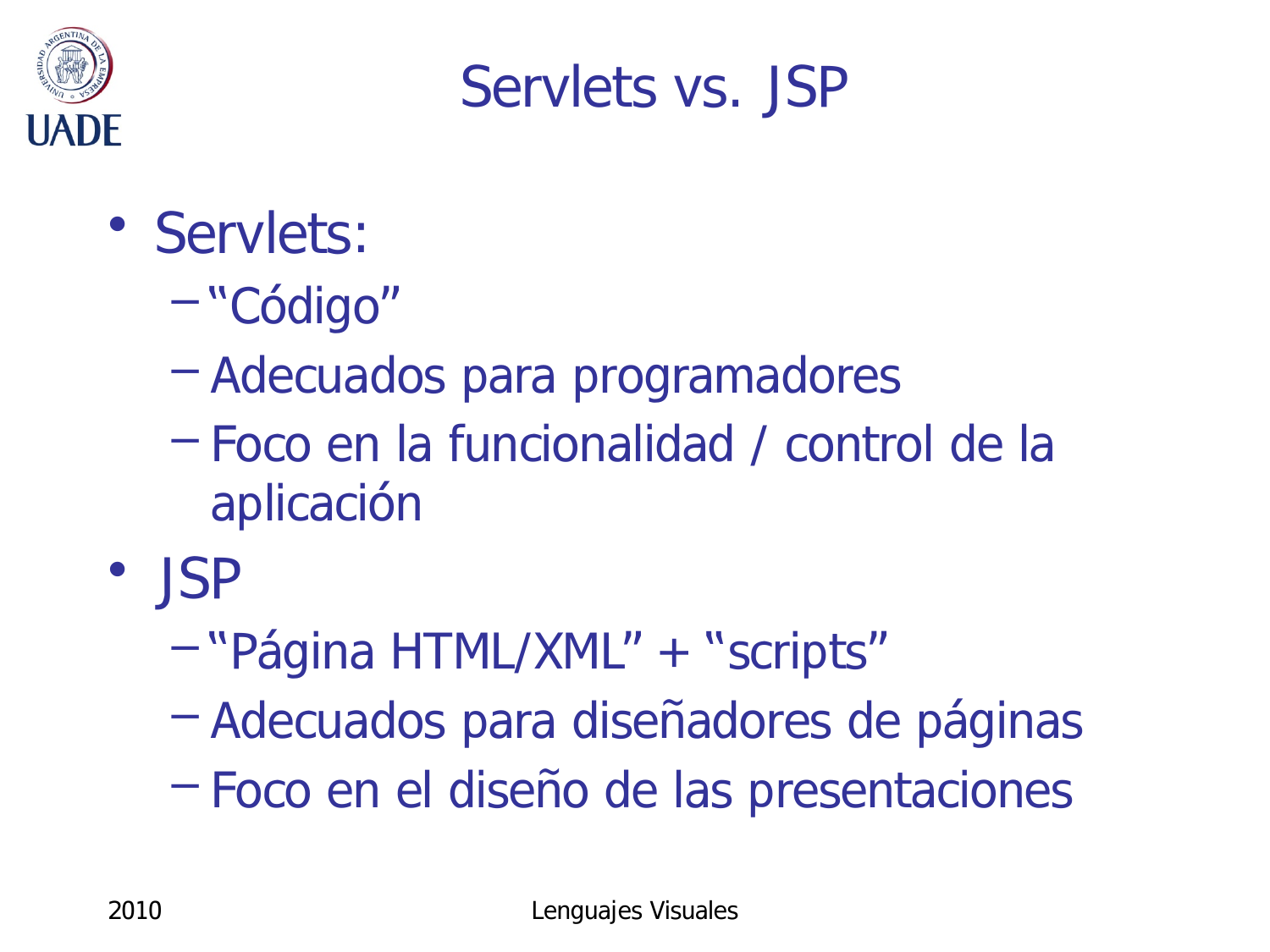

# Servlets vs. JSP
Servlets:
“Código”
Adecuados para programadores
Foco en la funcionalidad / control de la aplicación
JSP
“Página HTML/XML” + “scripts”
Adecuados para diseñadores de páginas
Foco en el diseño de las presentaciones
2010
Lenguajes Visuales